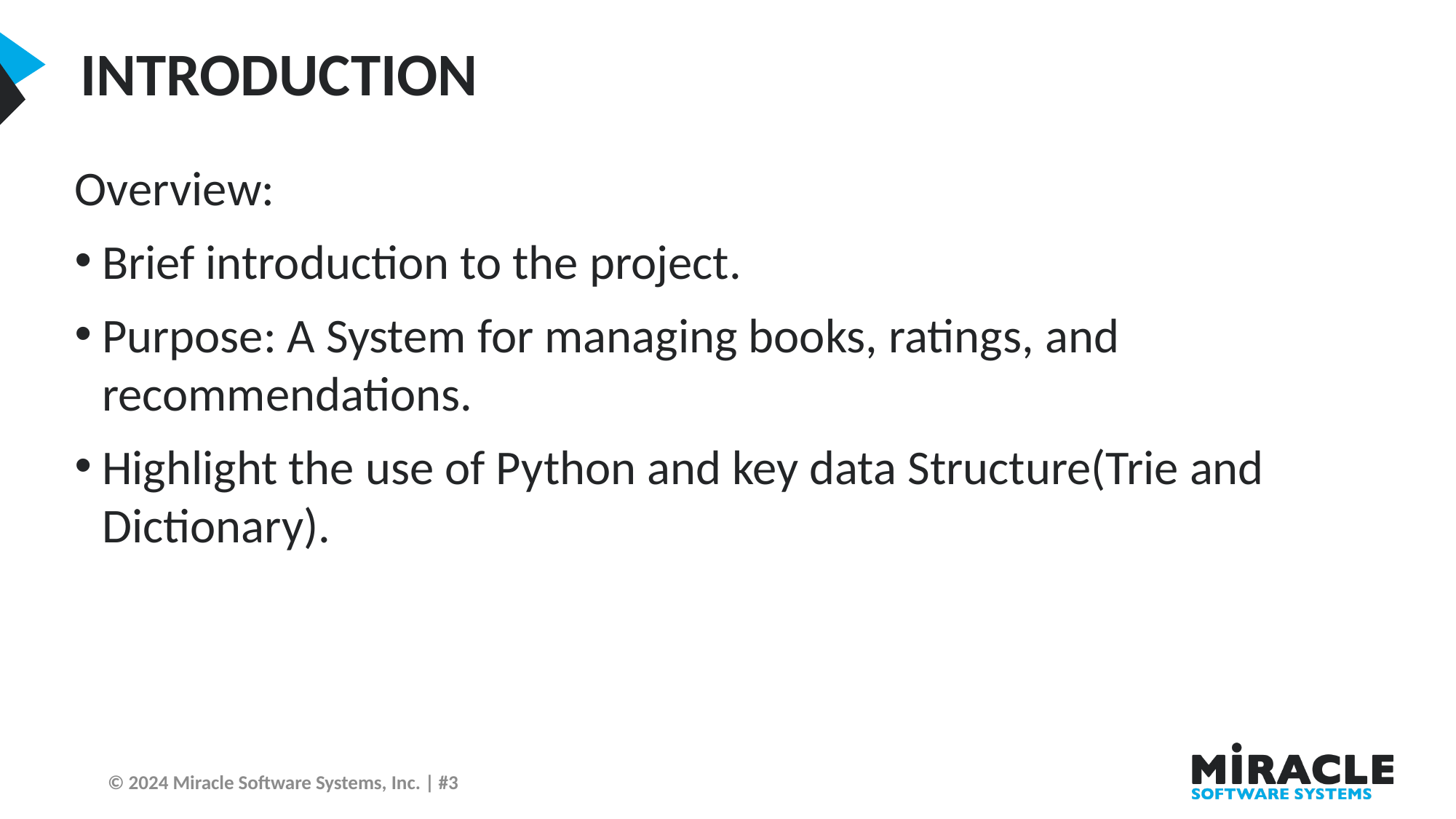

INTRODUCTION
Overview:
Brief introduction to the project.
Purpose: A System for managing books, ratings, and recommendations.
Highlight the use of Python and key data Structure(Trie and Dictionary).